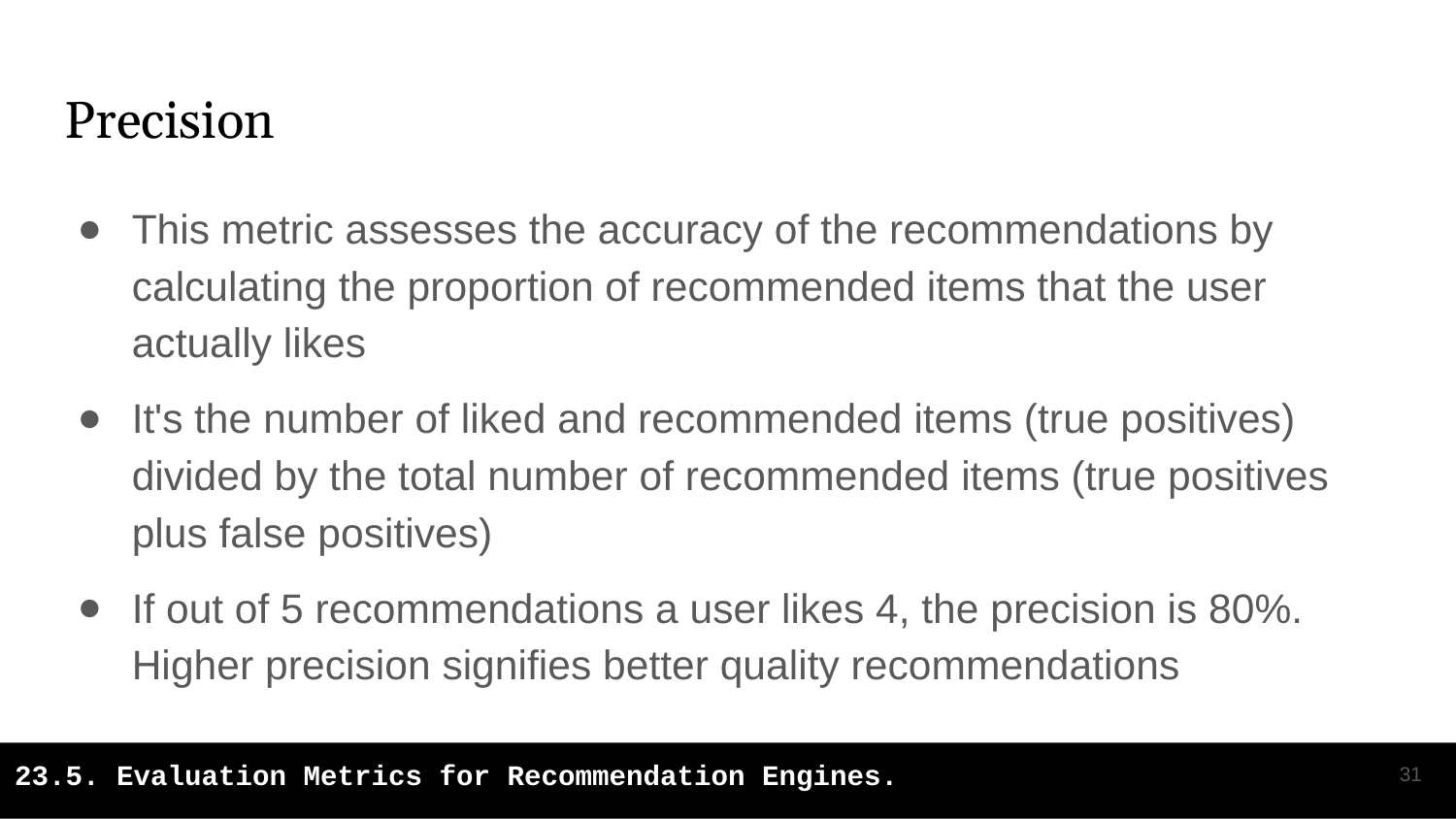

# Precision
This metric assesses the accuracy of the recommendations by calculating the proportion of recommended items that the user actually likes
It's the number of liked and recommended items (true positives) divided by the total number of recommended items (true positives plus false positives)
If out of 5 recommendations a user likes 4, the precision is 80%. Higher precision signifies better quality recommendations
31
23.5. Evaluation Metrics for Recommendation Engines.